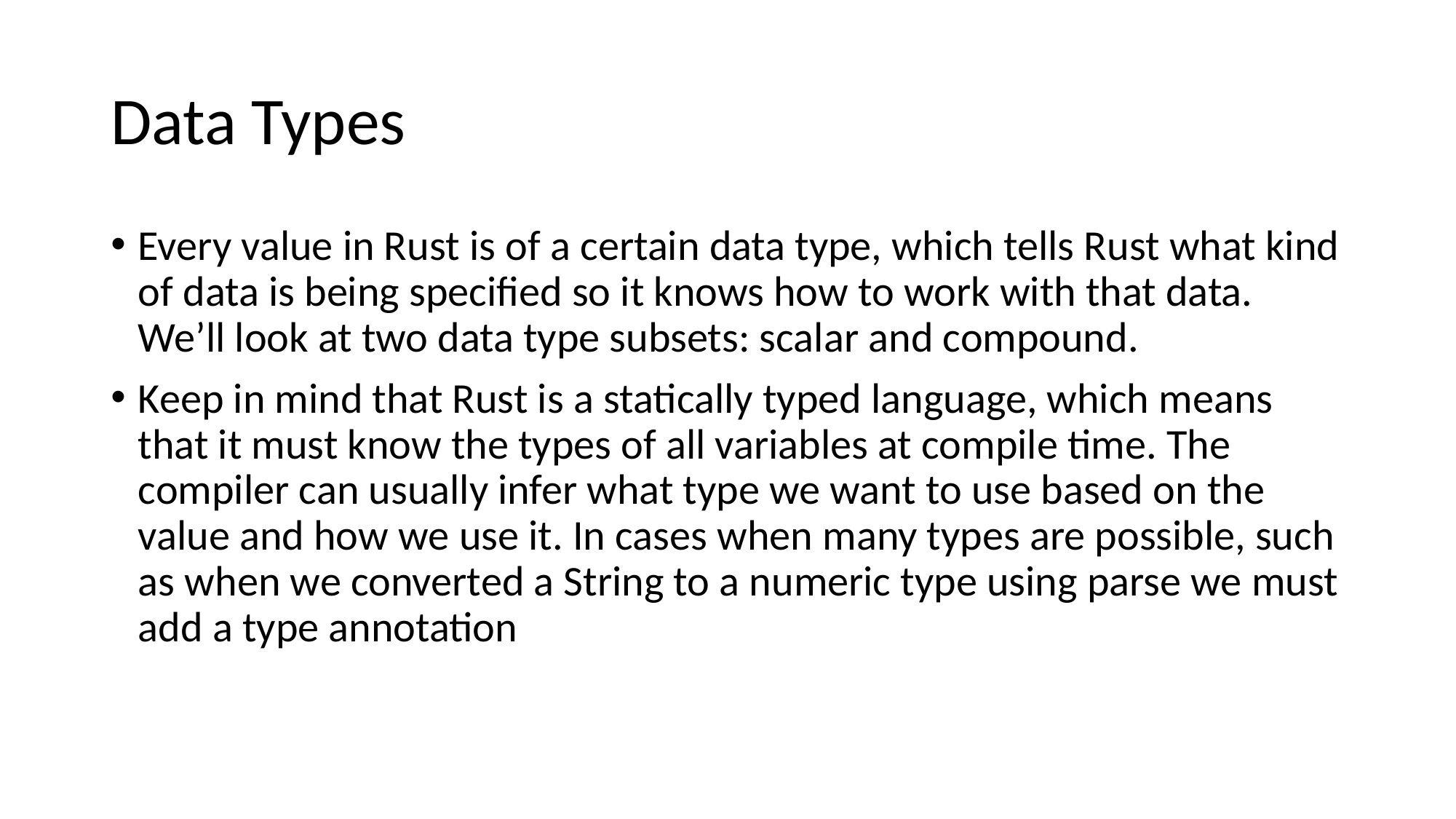

# Data Types
Every value in Rust is of a certain data type, which tells Rust what kind of data is being specified so it knows how to work with that data. We’ll look at two data type subsets: scalar and compound.
Keep in mind that Rust is a statically typed language, which means that it must know the types of all variables at compile time. The compiler can usually infer what type we want to use based on the value and how we use it. In cases when many types are possible, such as when we converted a String to a numeric type using parse we must add a type annotation